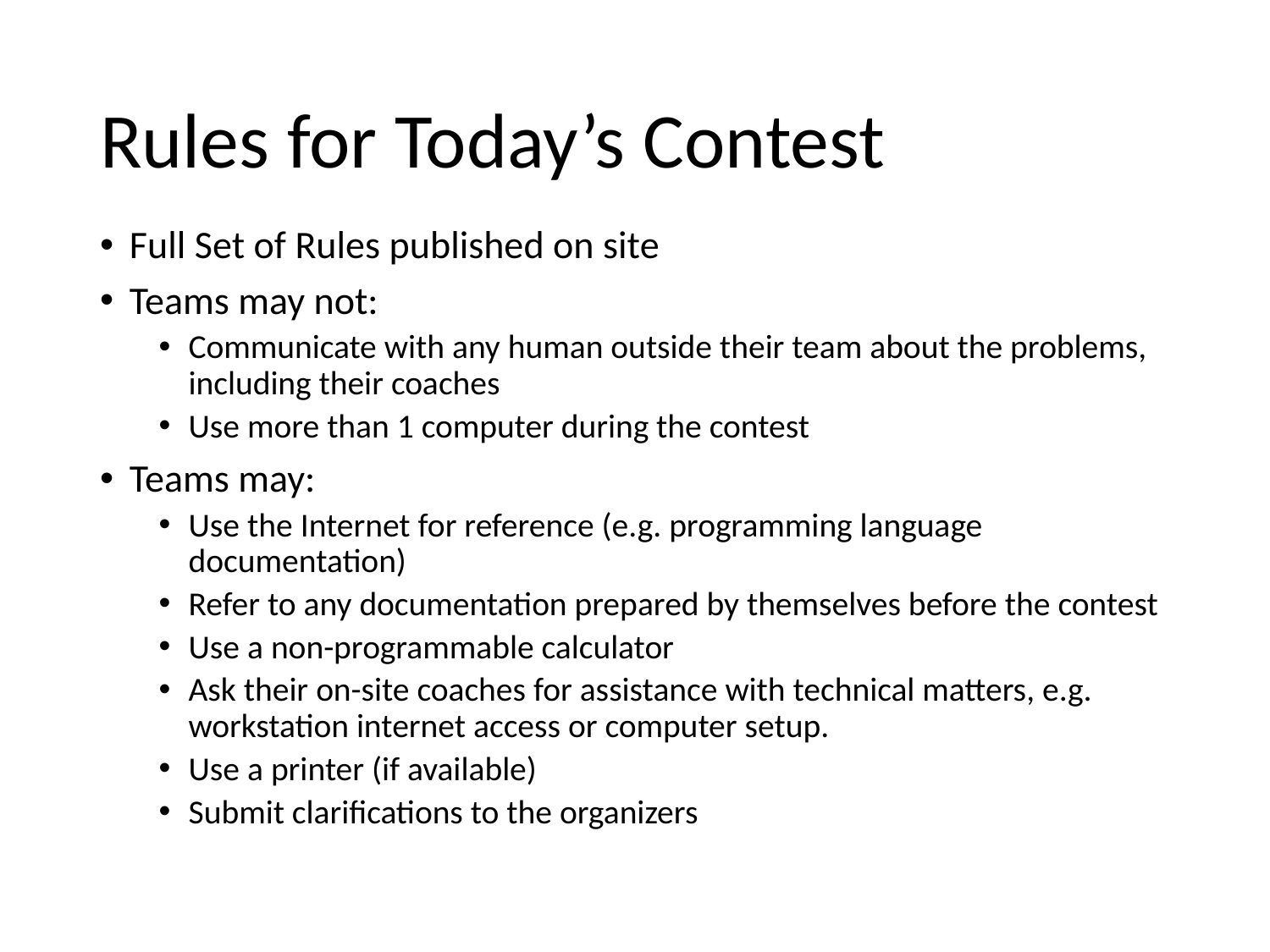

# Rules for Today’s Contest
Full Set of Rules published on site
Teams may not:
Communicate with any human outside their team about the problems, including their coaches
Use more than 1 computer during the contest
Teams may:
Use the Internet for reference (e.g. programming language documentation)
Refer to any documentation prepared by themselves before the contest
Use a non-programmable calculator
Ask their on-site coaches for assistance with technical matters, e.g. workstation internet access or computer setup.
Use a printer (if available)
Submit clarifications to the organizers